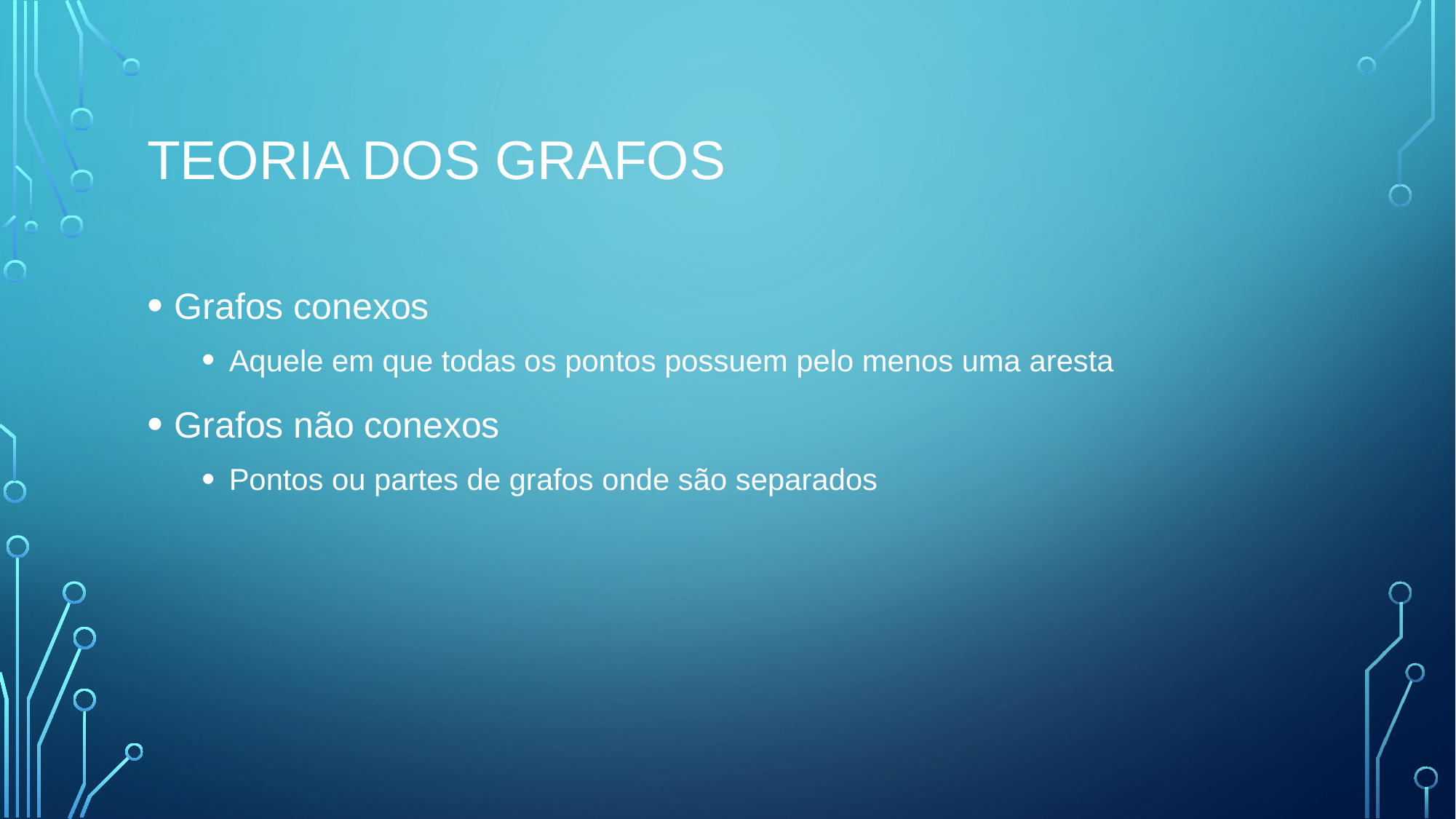

# Teoria dos Grafos
Grafos conexos
Aquele em que todas os pontos possuem pelo menos uma aresta
Grafos não conexos
Pontos ou partes de grafos onde são separados